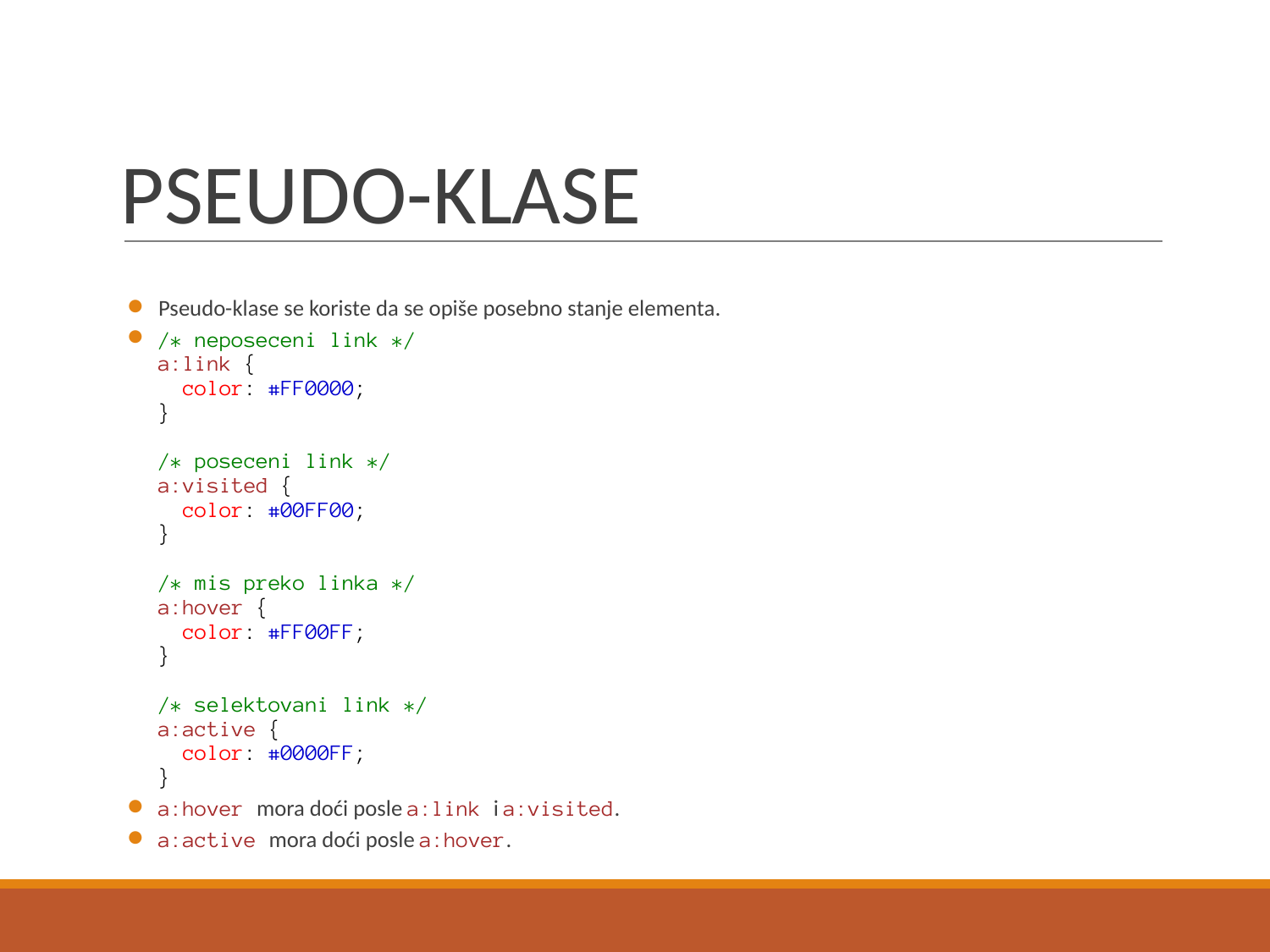

# PSEUDO-KLASE

Pseudo-klase se koriste da se opiše posebno stanje elementa.
/* neposeceni link */
a:link {
  color: #FF0000;
}
/* poseceni link */
a:visited {
  color: #00FF00;
}
/* mis preko linka */
a:hover {
  color: #FF00FF;
}
/* selektovani link */
a:active {
  color: #0000FF;
}
a:hover mora doći posle a:link i a:visited.
a:active mora doći posle a:hover.